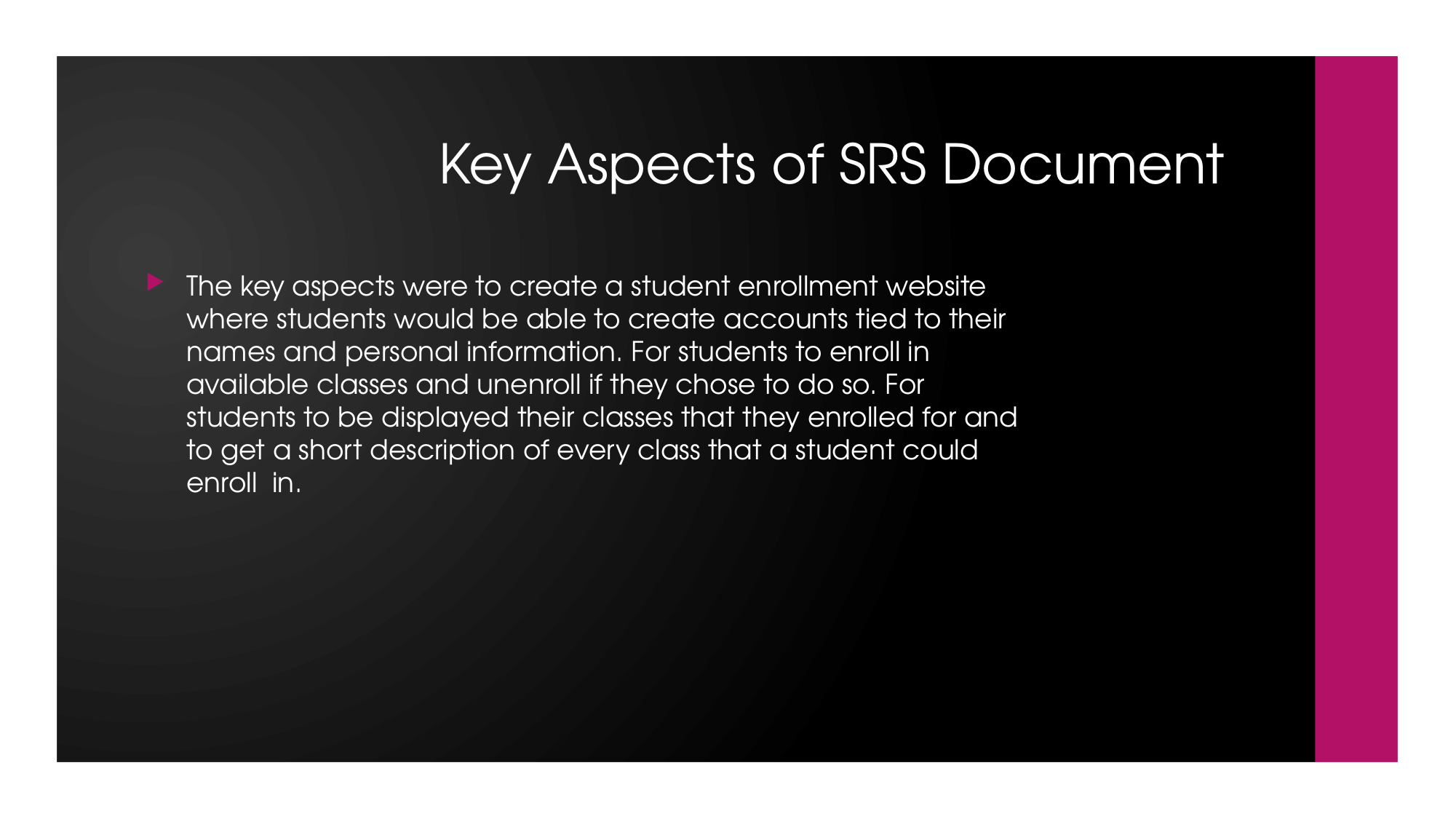

# Key Aspects of SRS Document
The key aspects were to create a student enrollment website where students would be able to create accounts tied to their names and personal information. For students to enroll in available classes and unenroll if they chose to do so. For students to be displayed their classes that they enrolled for and to get a short description of every class that a student could enroll  in.